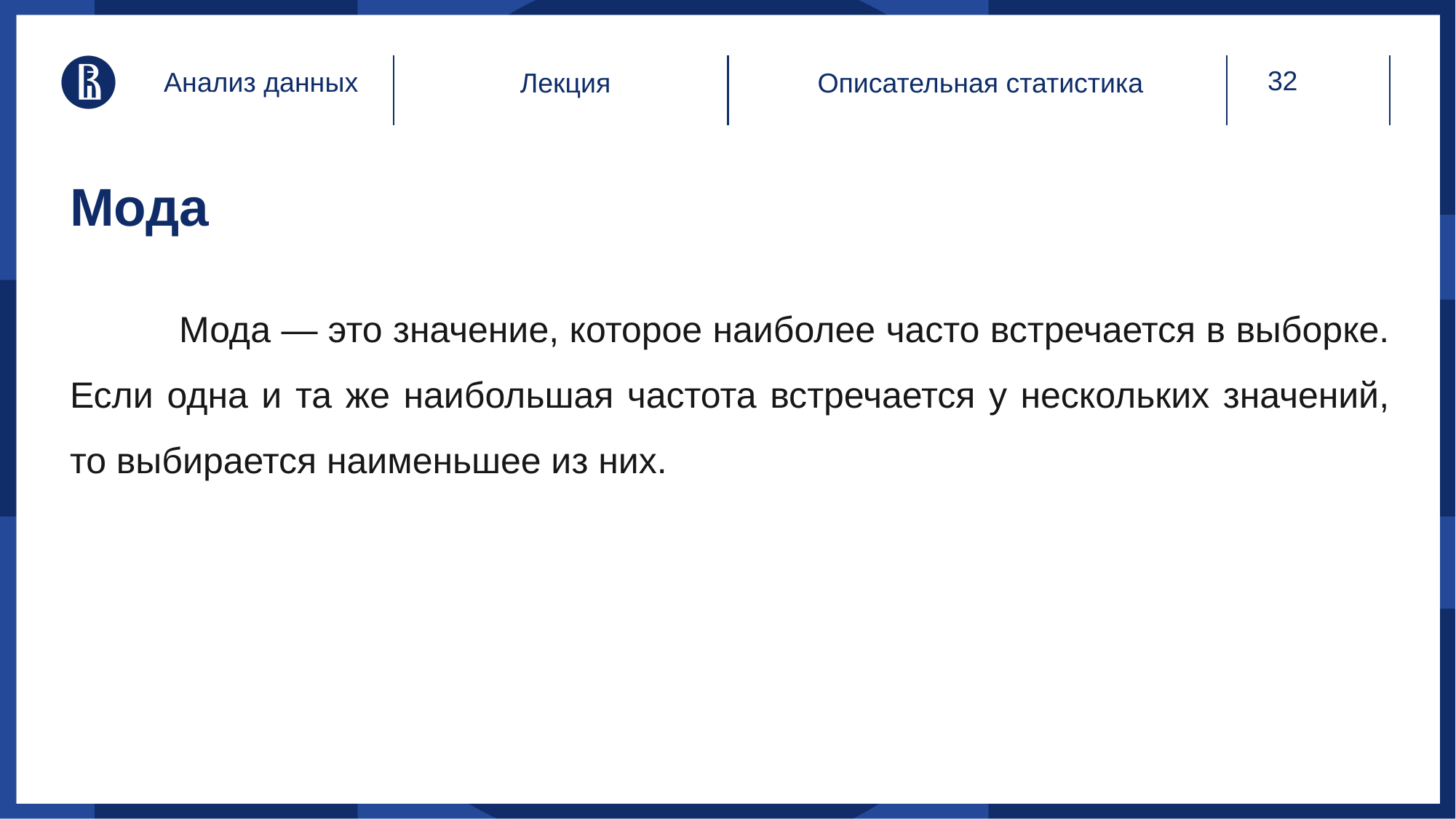

Анализ данных
Лекция
Описательная статистика
# Мода
	Мода — это значение, которое наиболее часто встречается в выборке. Если одна и та же наибольшая частота встречается у нескольких значений, то выбирается наименьшее из них.